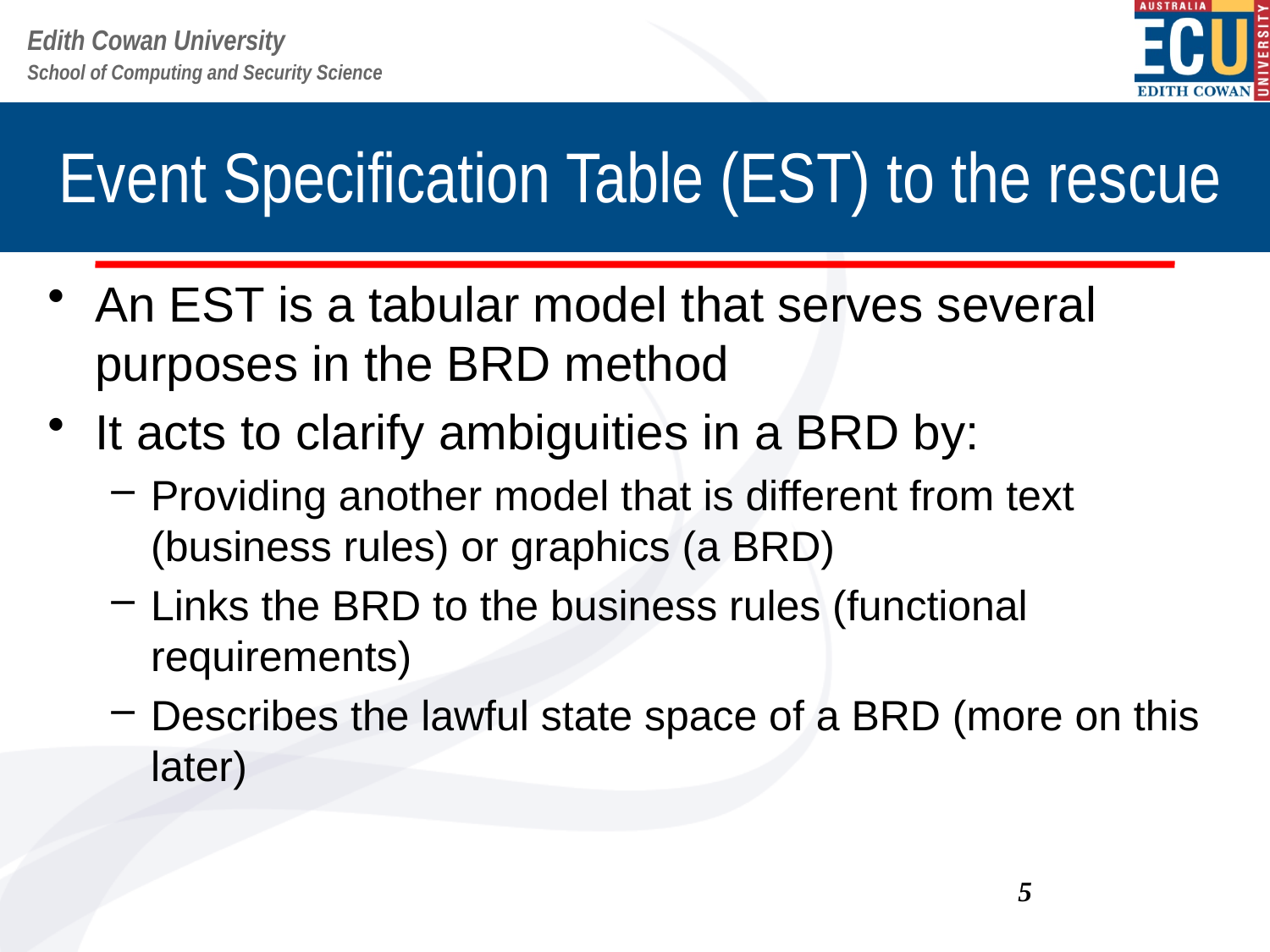

# Event Specification Table (EST) to the rescue
An EST is a tabular model that serves several purposes in the BRD method
It acts to clarify ambiguities in a BRD by:
Providing another model that is different from text (business rules) or graphics (a BRD)
Links the BRD to the business rules (functional requirements)
Describes the lawful state space of a BRD (more on this later)
5